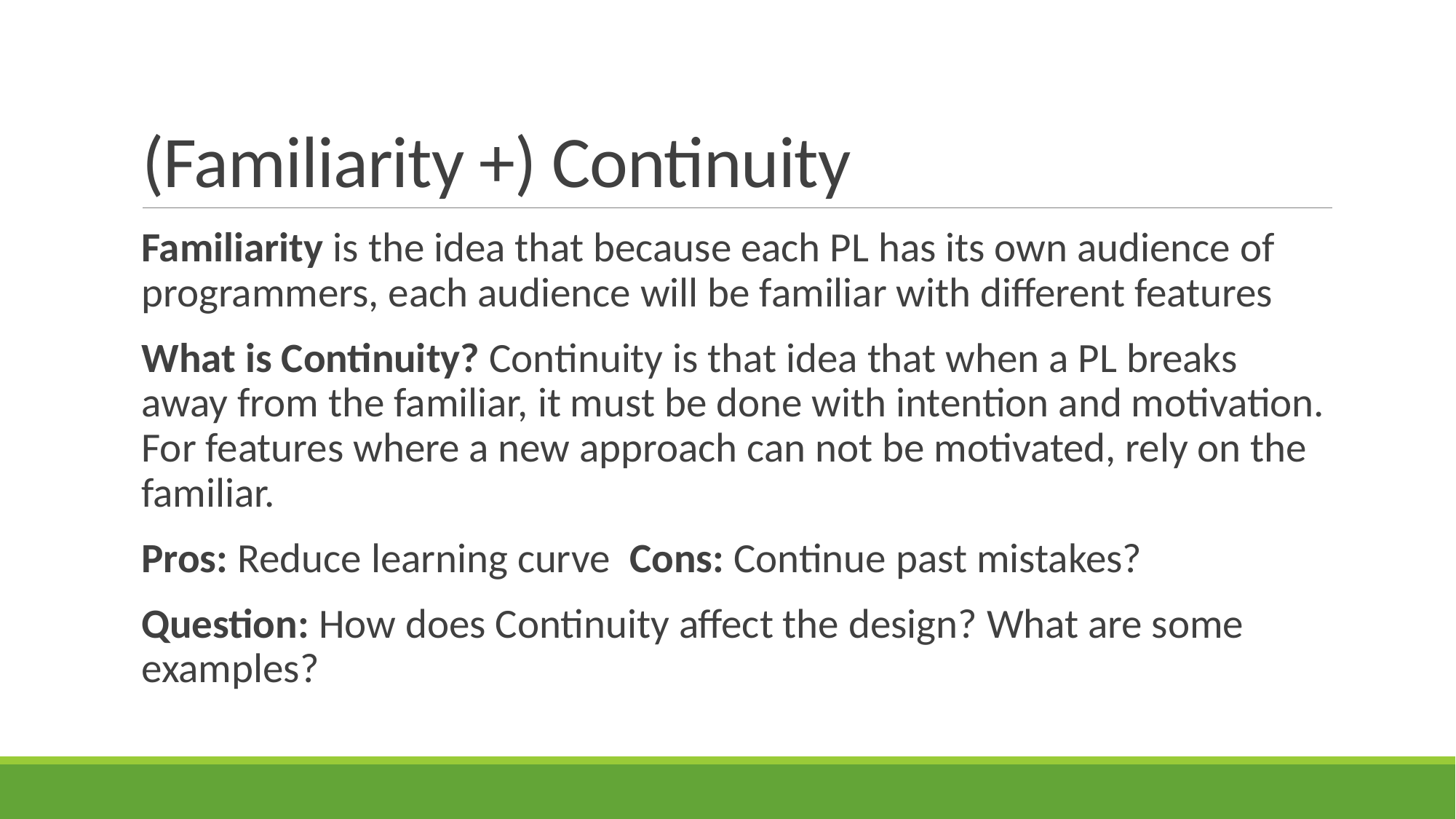

# (Familiarity +) Continuity
Familiarity is the idea that because each PL has its own audience of programmers, each audience will be familiar with different features
What is Continuity? Continuity is that idea that when a PL breaks away from the familiar, it must be done with intention and motivation. For features where a new approach can not be motivated, rely on the familiar.
Pros: Reduce learning curve  Cons: Continue past mistakes?
Question: How does Continuity affect the design? What are some examples?